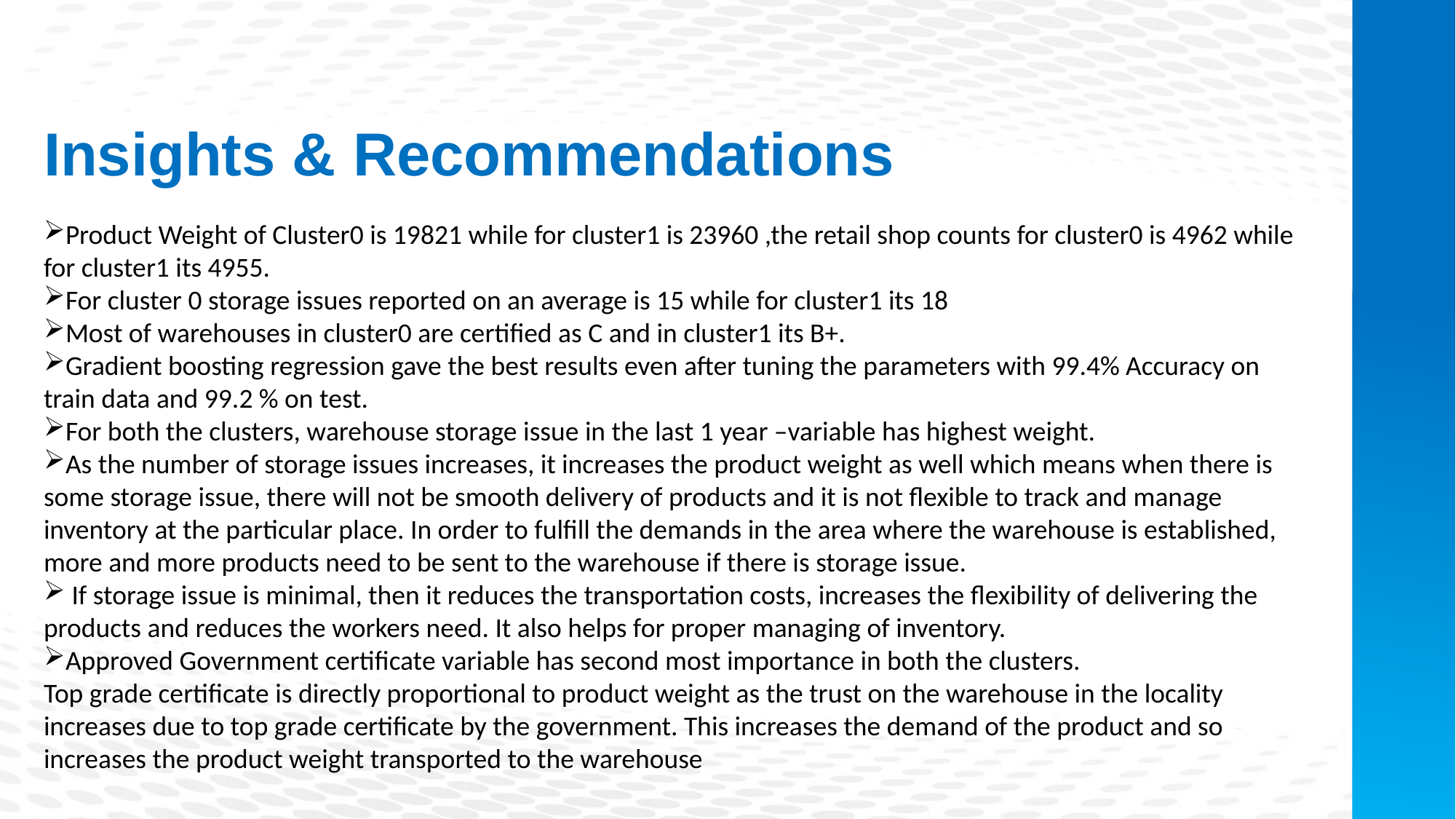

Insights & Recommendations
Product Weight of Cluster0 is 19821 while for cluster1 is 23960 ,the retail shop counts for cluster0 is 4962 while for cluster1 its 4955.
For cluster 0 storage issues reported on an average is 15 while for cluster1 its 18
Most of warehouses in cluster0 are certified as C and in cluster1 its B+.
Gradient boosting regression gave the best results even after tuning the parameters with 99.4% Accuracy on train data and 99.2 % on test.
For both the clusters, warehouse storage issue in the last 1 year –variable has highest weight.
As the number of storage issues increases, it increases the product weight as well which means when there is some storage issue, there will not be smooth delivery of products and it is not flexible to track and manage inventory at the particular place. In order to fulfill the demands in the area where the warehouse is established, more and more products need to be sent to the warehouse if there is storage issue.
 If storage issue is minimal, then it reduces the transportation costs, increases the flexibility of delivering the products and reduces the workers need. It also helps for proper managing of inventory.
Approved Government certificate variable has second most importance in both the clusters.
Top grade certificate is directly proportional to product weight as the trust on the warehouse in the locality increases due to top grade certificate by the government. This increases the demand of the product and so increases the product weight transported to the warehouse